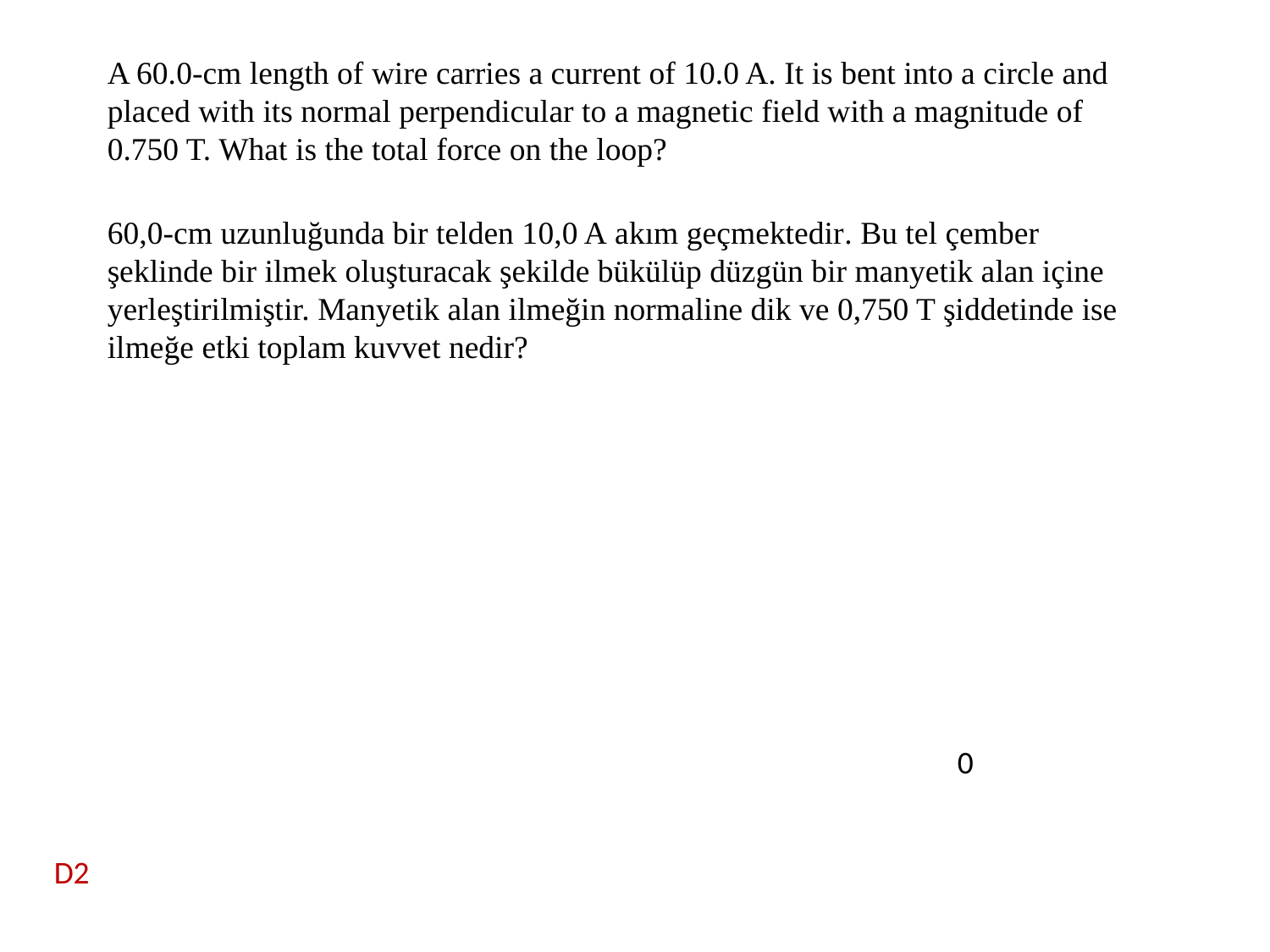

A 60.0-cm length of wire carries a current of 10.0 A. It is bent into a circle and placed with its normal perpendicular to a magnetic field with a magnitude of 0.750 T. What is the total force on the loop?
60,0-cm uzunluğunda bir telden 10,0 A akım geçmektedir. Bu tel çember şeklinde bir ilmek oluşturacak şekilde bükülüp düzgün bir manyetik alan içine yerleştirilmiştir. Manyetik alan ilmeğin normaline dik ve 0,750 T şiddetinde ise ilmeğe etki toplam kuvvet nedir?
0
D2